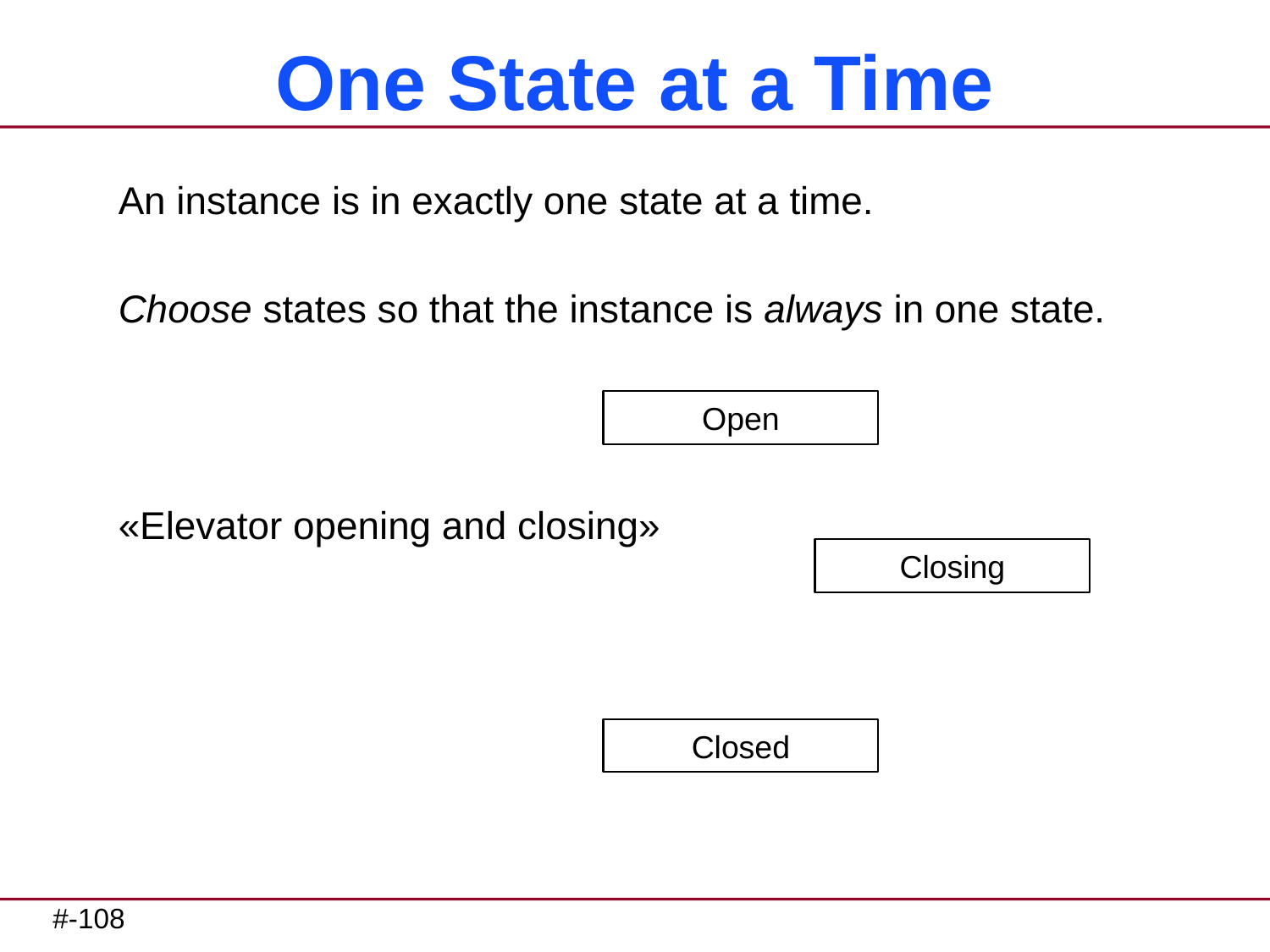

# One State at a Time
An instance is in exactly one state at a time.

Choose states so that the instance is always in one state.

«Elevator opening and closing»
Open
Closing
Closed